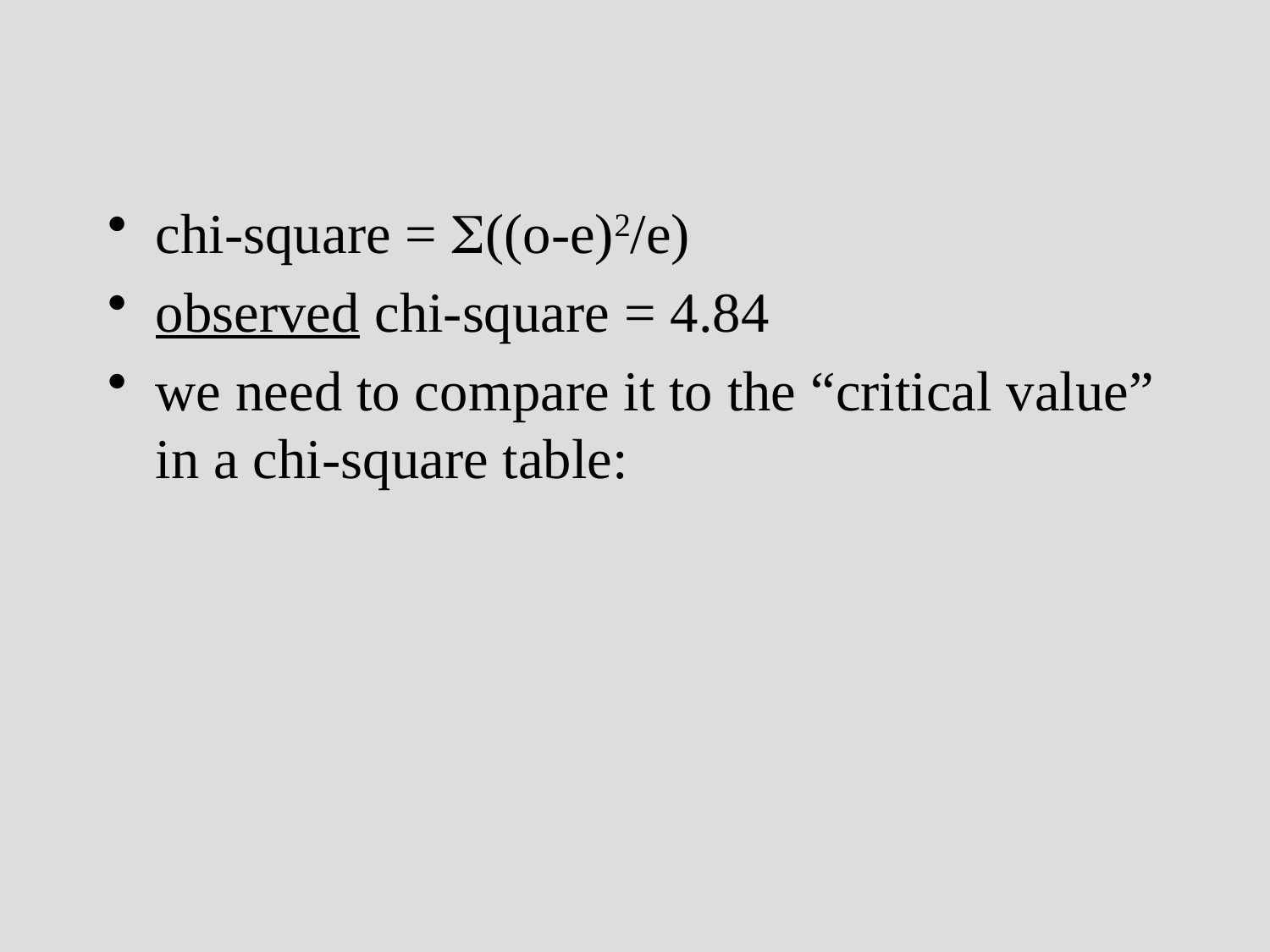

chi-square = Σ((o-e)2/e)
observed chi-square = 4.84
we need to compare it to the “critical value” in a chi-square table: